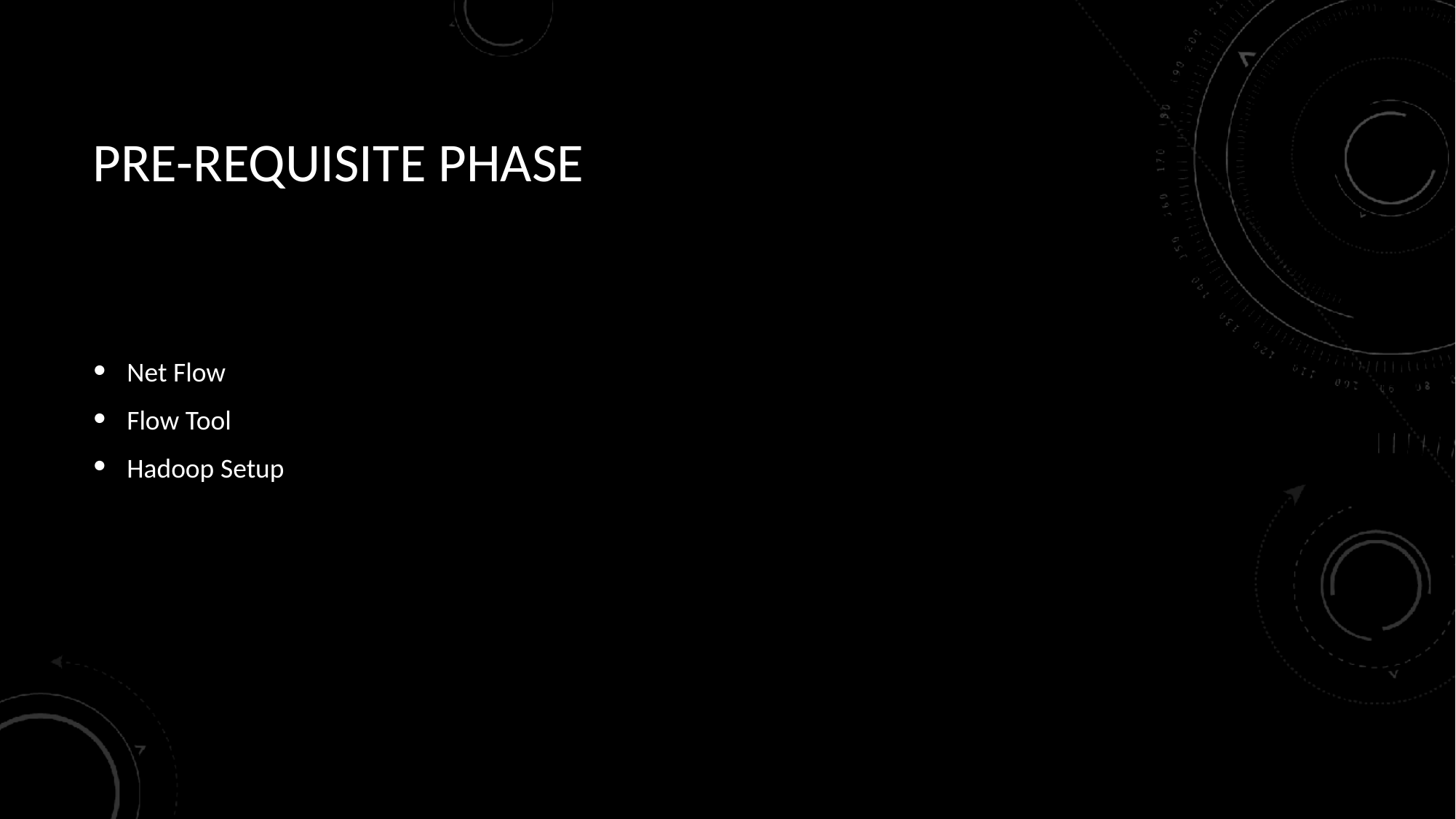

# PRE-REQUISITE PHASE
Net Flow
Flow Tool
Hadoop Setup